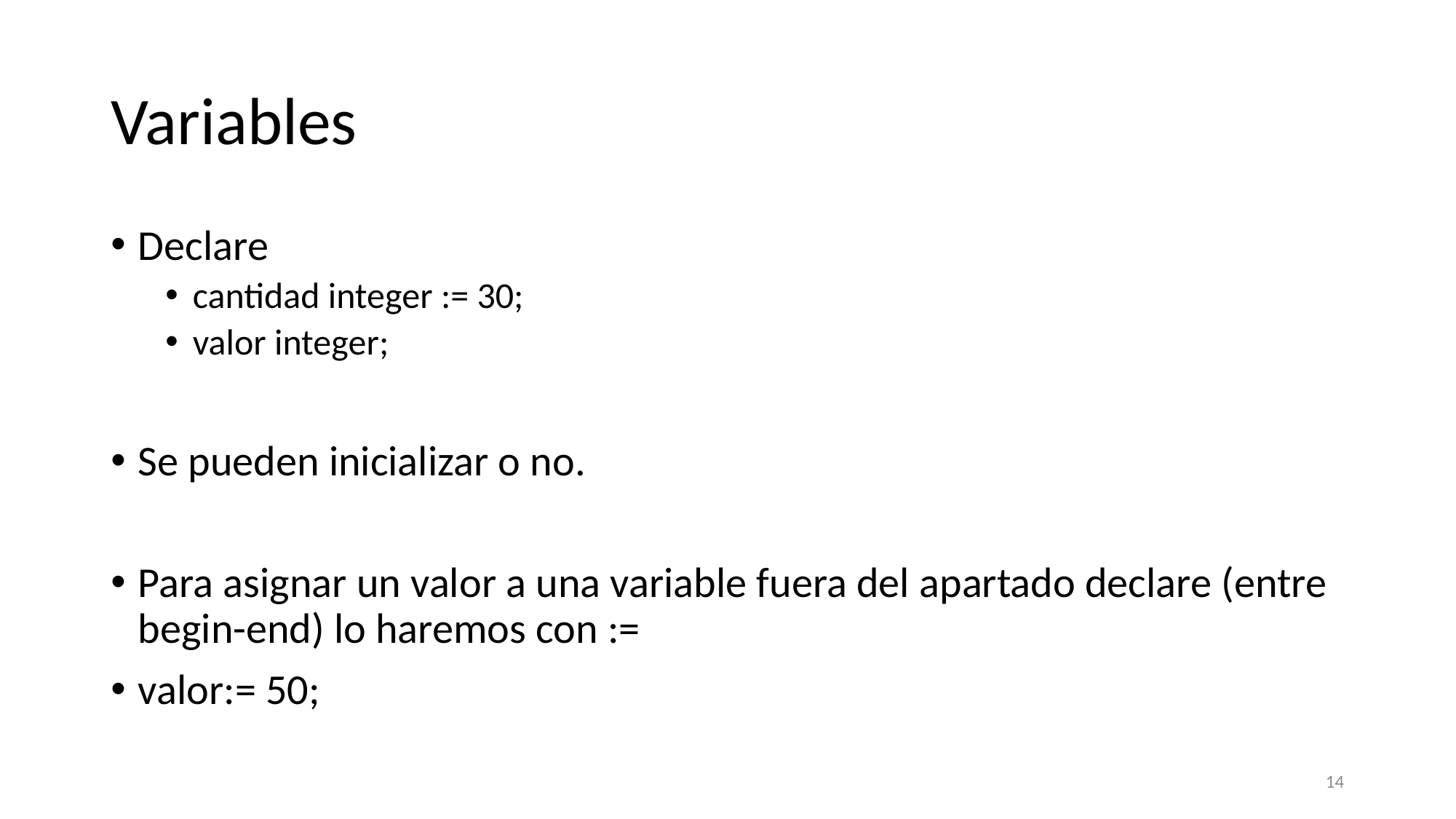

# Variables
Declare
cantidad integer := 30;
valor integer;

Se pueden inicializar o no.

Para asignar un valor a una variable fuera del apartado declare (entre begin-end) lo haremos con :=
valor:= 50;
14